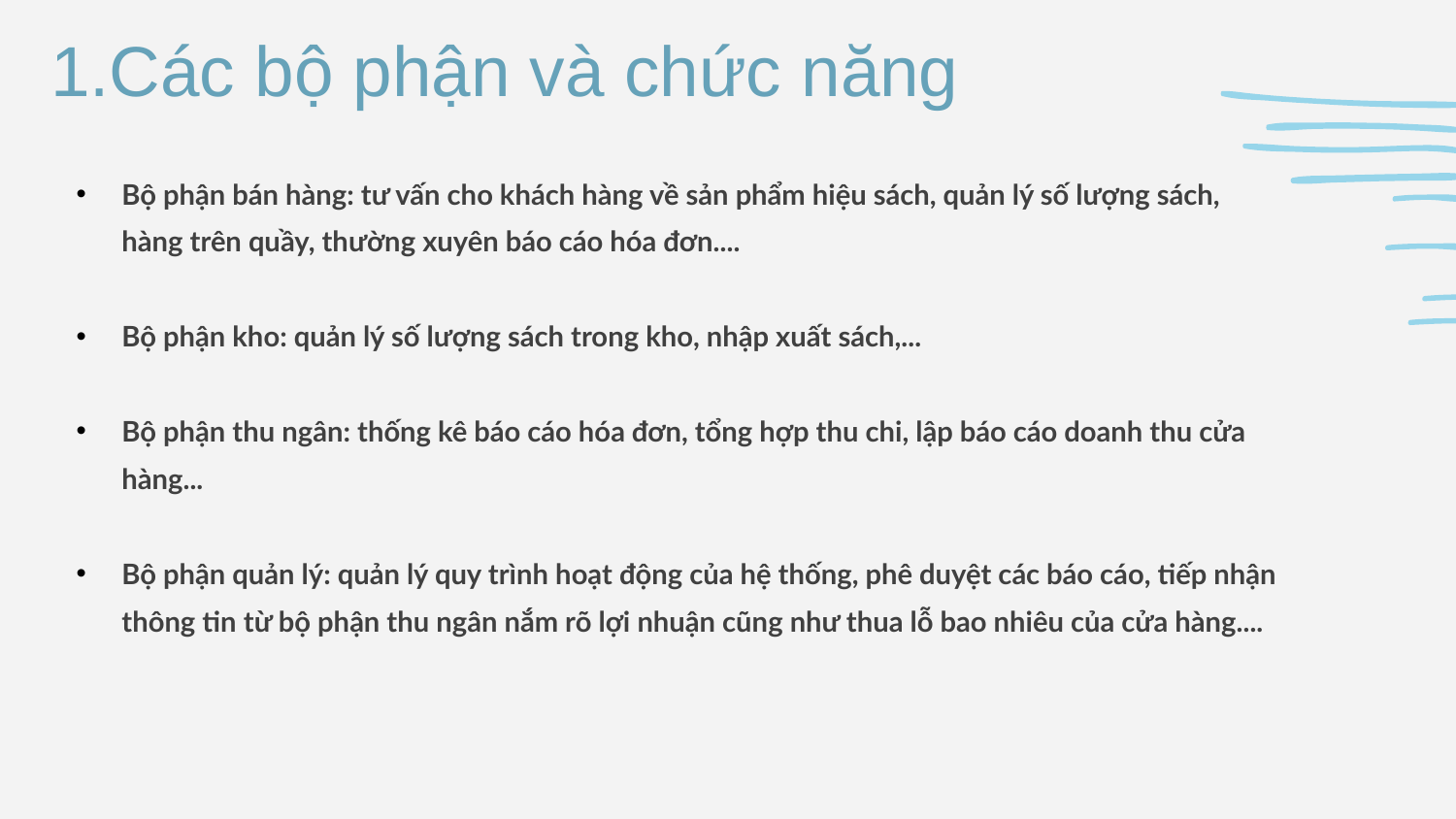

1.Các bộ phận và chức năng
Bộ phận bán hàng: tư vấn cho khách hàng về sản phẩm hiệu sách, quản lý số lượng sách, hàng trên quầy, thường xuyên báo cáo hóa đơn....

Bộ phận kho: quản lý số lượng sách trong kho, nhập xuất sách,...

Bộ phận thu ngân: thống kê báo cáo hóa đơn, tổng hợp thu chi, lập báo cáo doanh thu cửa hàng...

Bộ phận quản lý: quản lý quy trình hoạt động của hệ thống, phê duyệt các báo cáo, tiếp nhận thông tin từ bộ phận thu ngân nắm rõ lợi nhuận cũng như thua lỗ bao nhiêu của cửa hàng....